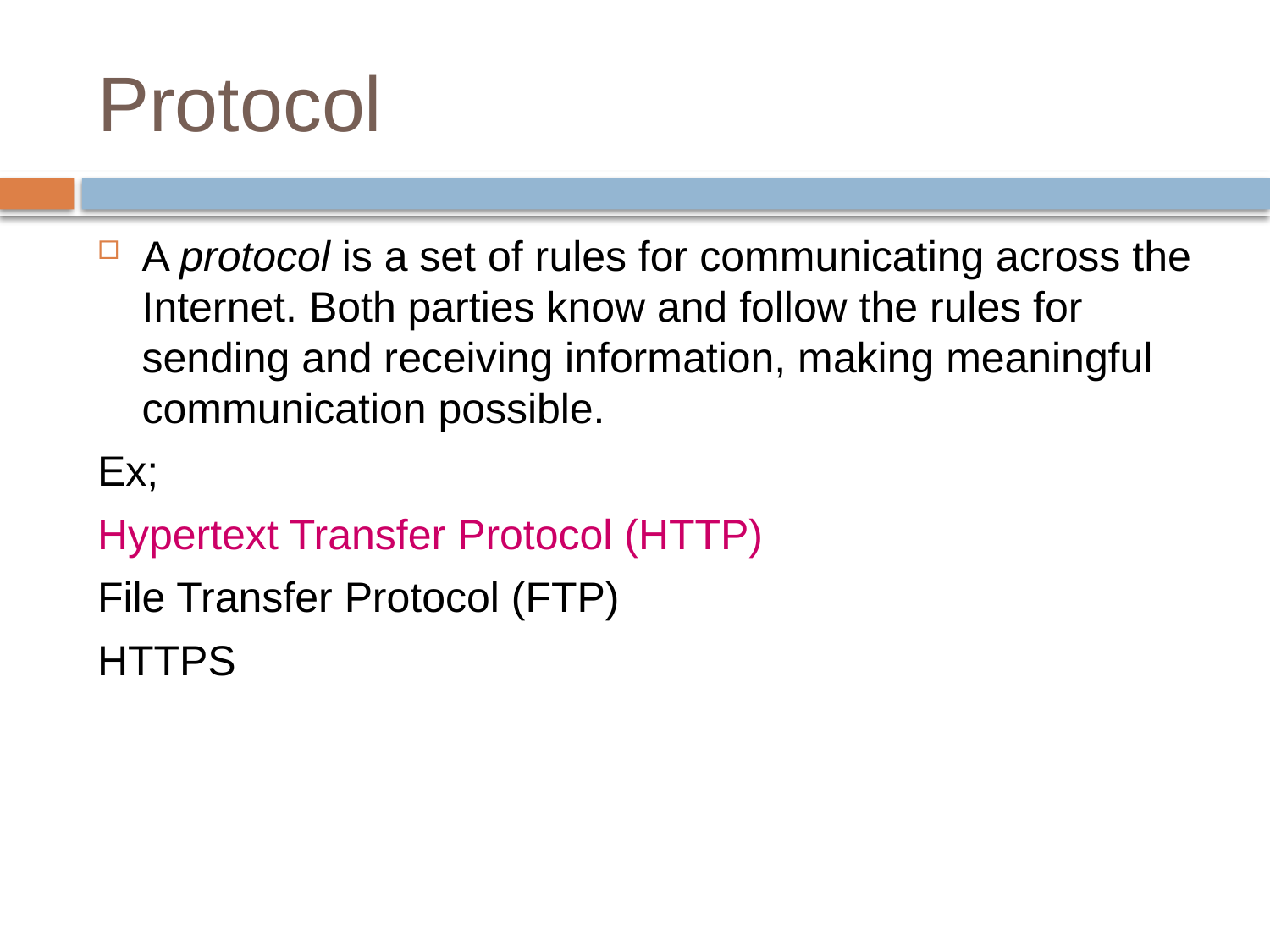

# Protocol
A protocol is a set of rules for communicating across the Internet. Both parties know and follow the rules for sending and receiving information, making meaningful communication possible.
Ex;
Hypertext Transfer Protocol (HTTP)
File Transfer Protocol (FTP)
HTTPS